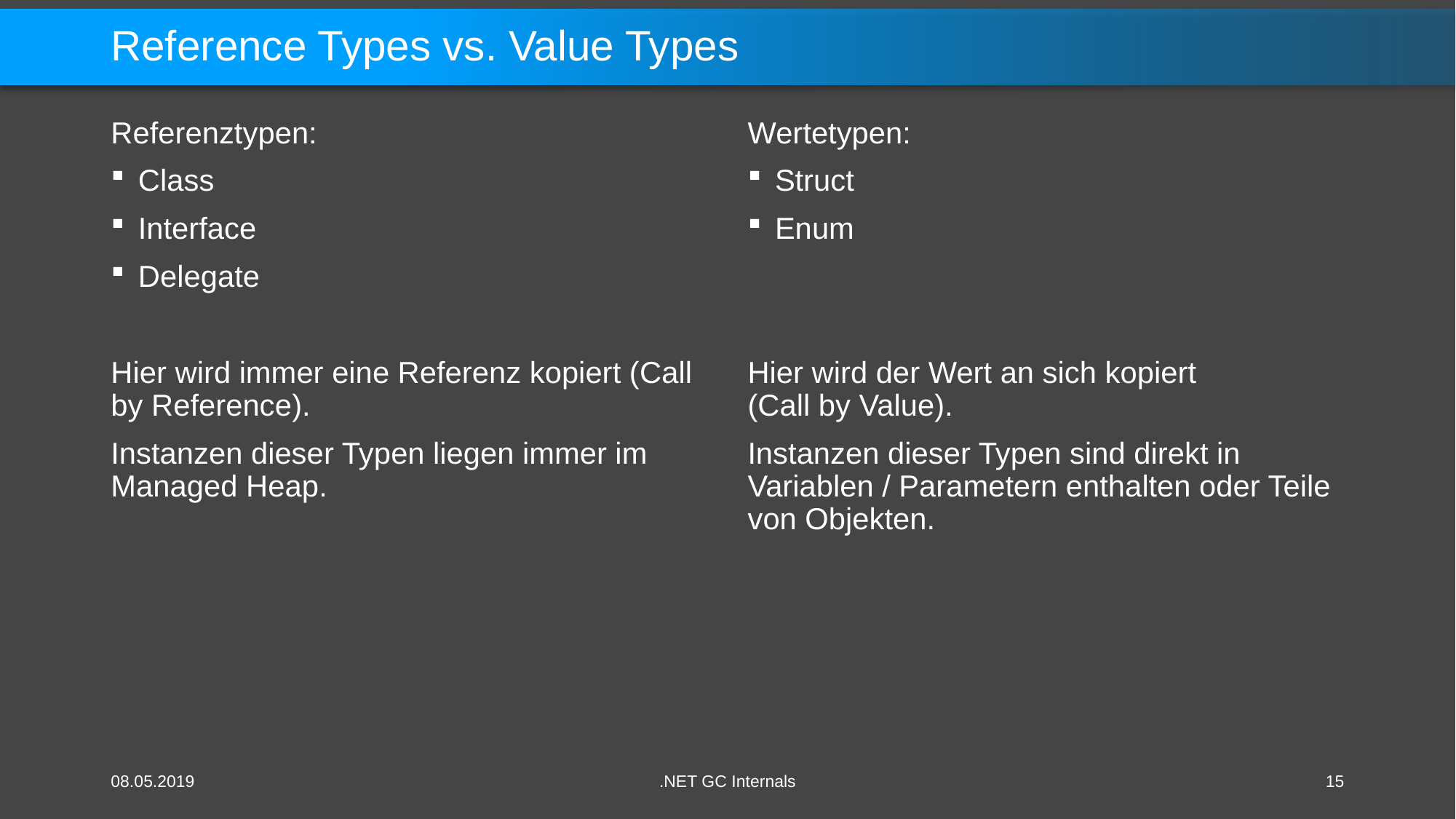

# Reference Types vs. Value Types
Referenztypen:
Class
Interface
Delegate

Hier wird immer eine Referenz kopiert (Call by Reference).
Instanzen dieser Typen liegen immer im Managed Heap.
Wertetypen:
Struct
Enum

Hier wird der Wert an sich kopiert
(Call by Value).
Instanzen dieser Typen sind direkt in Variablen / Parametern enthalten oder Teile von Objekten.
08.05.2019
.NET GC Internals
15